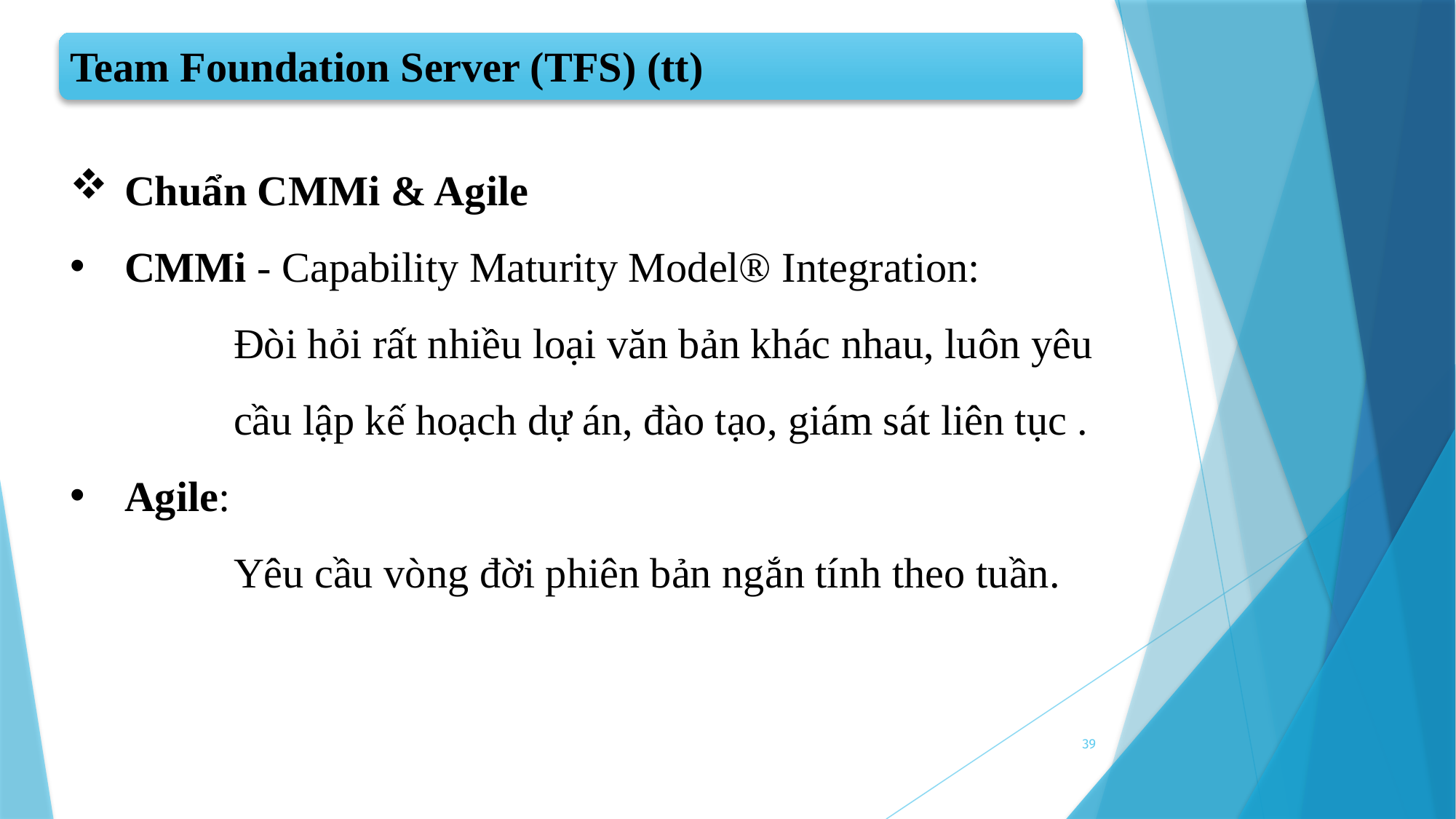

Team Foundation Server (TFS) (tt)
Chuẩn CMMi & Agile
CMMi - Capability Maturity Model® Integration:
	Đòi hỏi rất nhiều loại văn bản khác nhau, luôn yêu 	cầu lập kế hoạch dự án, đào tạo, giám sát liên tục .
Agile:
	Yêu cầu vòng đời phiên bản ngắn tính theo tuần.
39